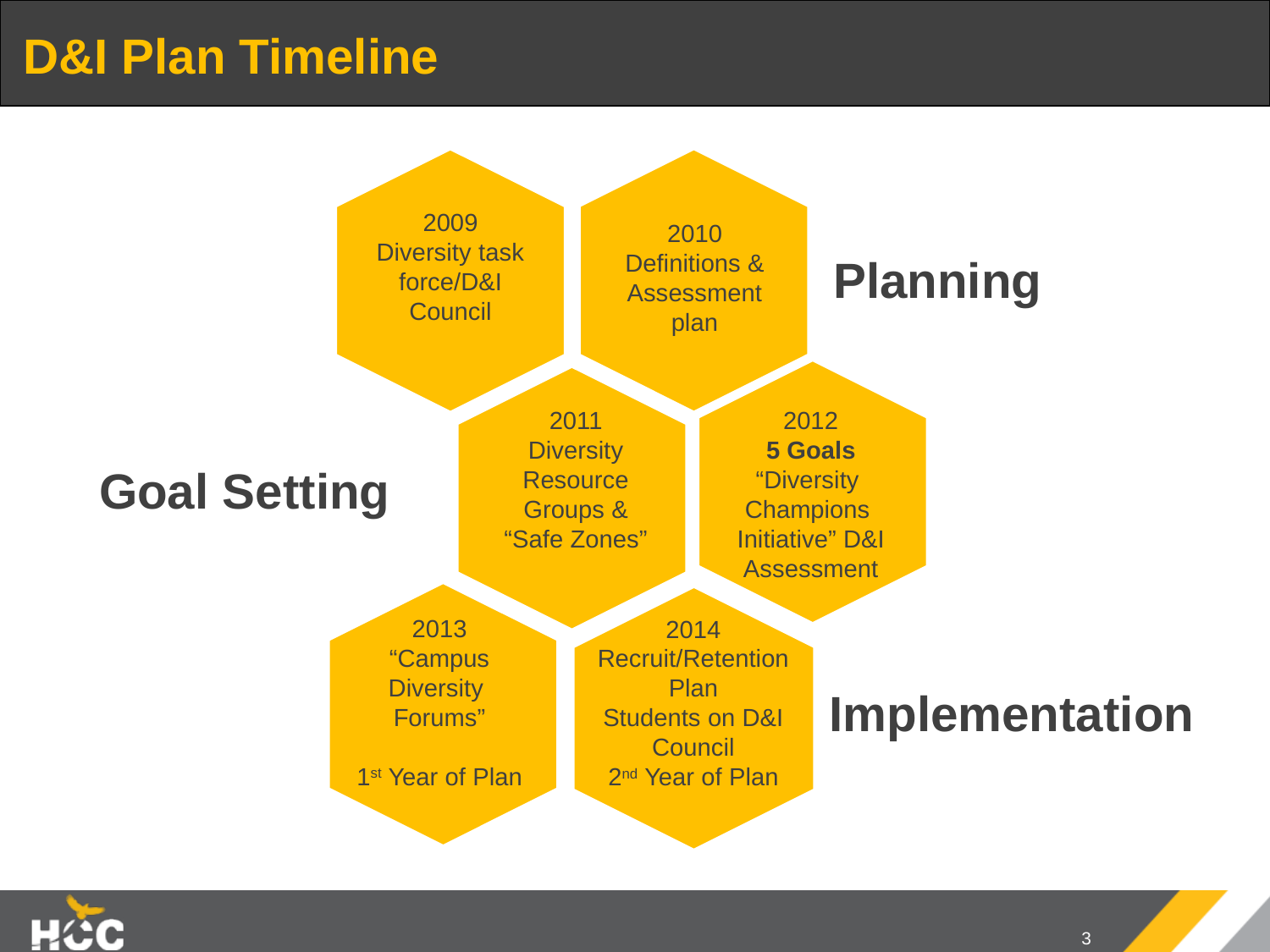

D&I Plan Timeline

Planning
2009
Diversity task force/D&I Council

2010
Definitions & Assessment plan
2011
Diversity Resource
Groups &
“Safe Zones”
2012
5 Goals
“Diversity
Champions
Initiative” D&I Assessment

Goal Setting
2013
“Campus Diversity
Forums”

1st Year of Plan

2014
Recruit/Retention Plan
Students on D&I Council
2nd Year of Plan

Implementation